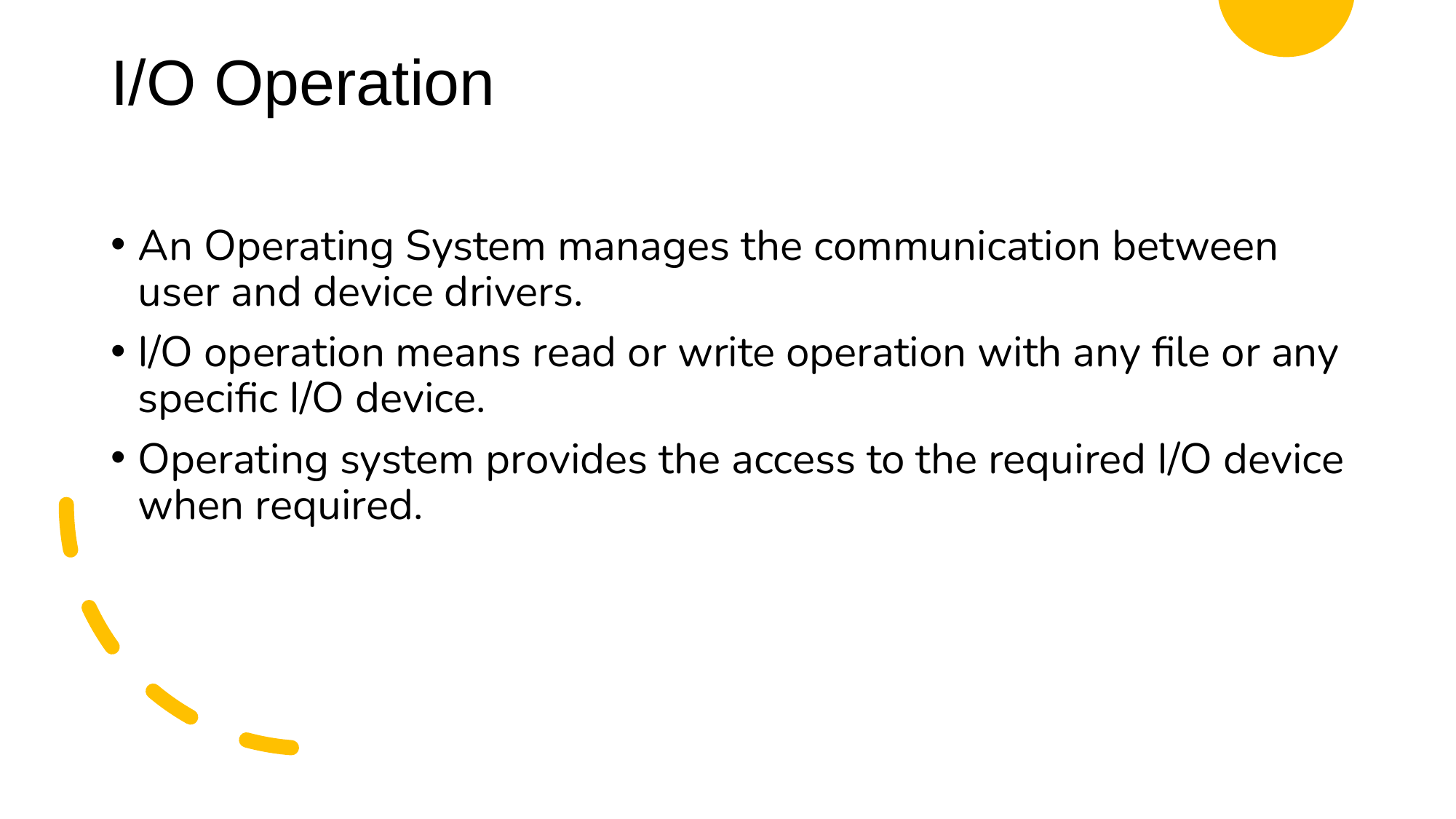

# I/O Operation
An Operating System manages the communication between user and device drivers.
I/O operation means read or write operation with any file or any specific I/O device.
Operating system provides the access to the required I/O device when required.